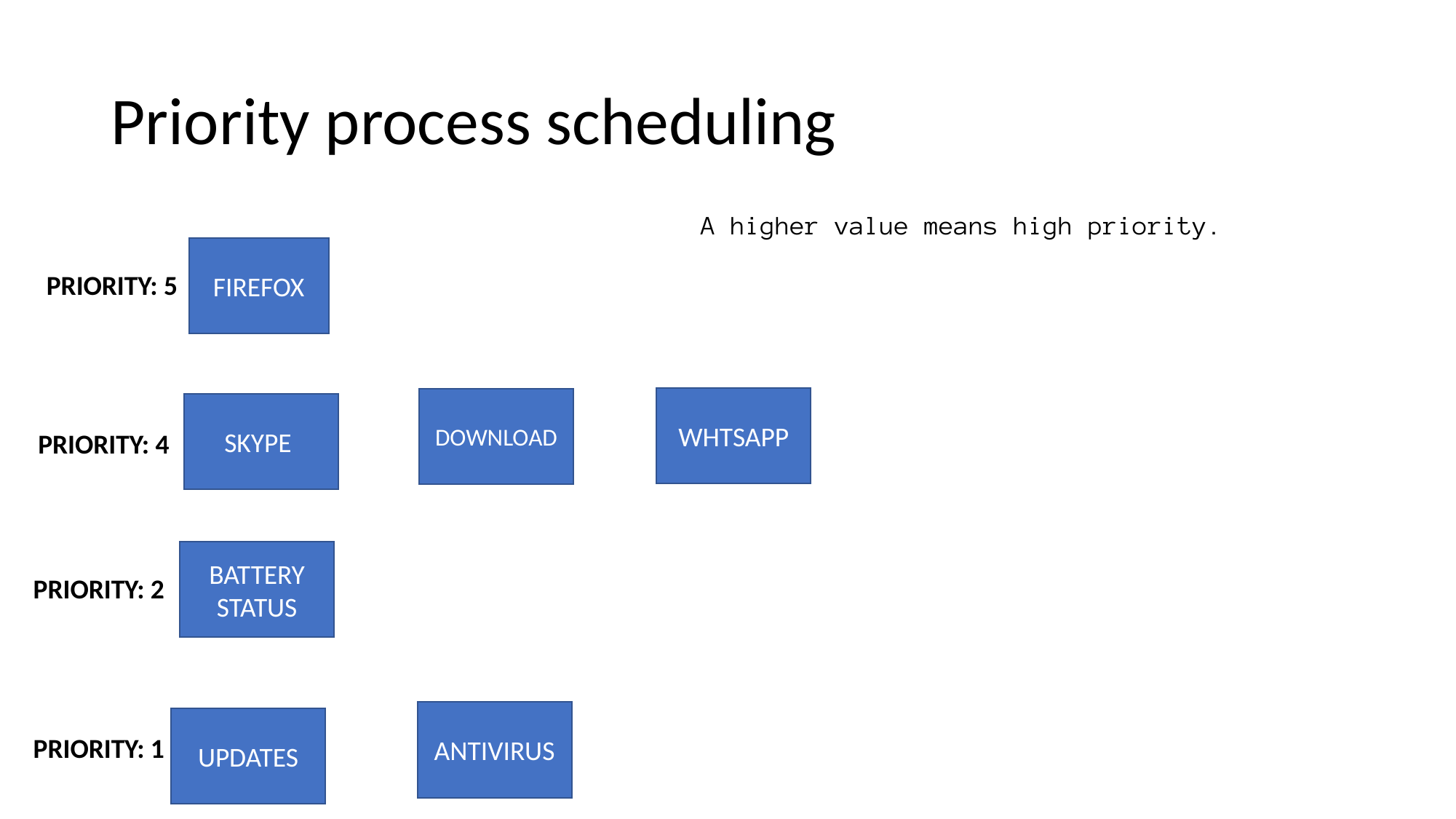

# Priority process scheduling
A higher value means high priority.
FIREFOX
PRIORITY: 5
WHTSAPP
DOWNLOAD
SKYPE
PRIORITY: 4
BATTERY
STATUS
PRIORITY: 2
ANTIVIRUS
UPDATES
PRIORITY: 1